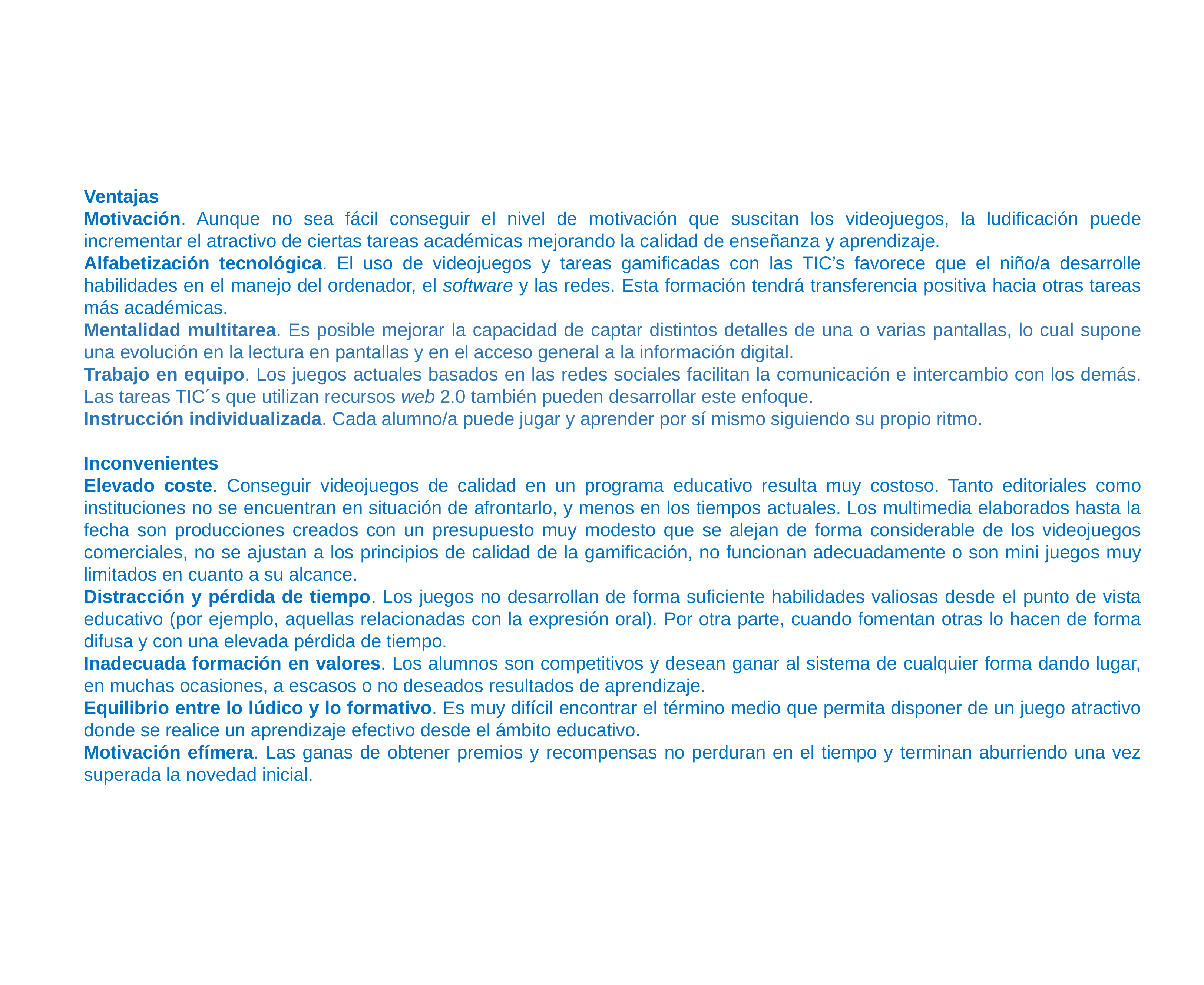

Ventajas
Motivación. Aunque no sea fácil conseguir el nivel de motivación que suscitan los videojuegos, la ludificación puede incrementar el atractivo de ciertas tareas académicas mejorando la calidad de enseñanza y aprendizaje.
Alfabetización tecnológica. El uso de videojuegos y tareas gamificadas con las TIC’s favorece que el niño/a desarrolle habilidades en el manejo del ordenador, el software y las redes. Esta formación tendrá transferencia positiva hacia otras tareas más académicas.
Mentalidad multitarea. Es posible mejorar la capacidad de captar distintos detalles de una o varias pantallas, lo cual supone una evolución en la lectura en pantallas y en el acceso general a la información digital.
Trabajo en equipo. Los juegos actuales basados en las redes sociales facilitan la comunicación e intercambio con los demás. Las tareas TIC´s que utilizan recursos web 2.0 también pueden desarrollar este enfoque.
Instrucción individualizada. Cada alumno/a puede jugar y aprender por sí mismo siguiendo su propio ritmo.

Inconvenientes
Elevado coste. Conseguir videojuegos de calidad en un programa educativo resulta muy costoso. Tanto editoriales como instituciones no se encuentran en situación de afrontarlo, y menos en los tiempos actuales. Los multimedia elaborados hasta la fecha son producciones creados con un presupuesto muy modesto que se alejan de forma considerable de los videojuegos comerciales, no se ajustan a los principios de calidad de la gamificación, no funcionan adecuadamente o son mini juegos muy limitados en cuanto a su alcance.
Distracción y pérdida de tiempo. Los juegos no desarrollan de forma suficiente habilidades valiosas desde el punto de vista educativo (por ejemplo, aquellas relacionadas con la expresión oral). Por otra parte, cuando fomentan otras lo hacen de forma difusa y con una elevada pérdida de tiempo.
Inadecuada formación en valores. Los alumnos son competitivos y desean ganar al sistema de cualquier forma dando lugar, en muchas ocasiones, a escasos o no deseados resultados de aprendizaje.
Equilibrio entre lo lúdico y lo formativo. Es muy difícil encontrar el término medio que permita disponer de un juego atractivo donde se realice un aprendizaje efectivo desde el ámbito educativo.
Motivación efímera. Las ganas de obtener premios y recompensas no perduran en el tiempo y terminan aburriendo una vez superada la novedad inicial.